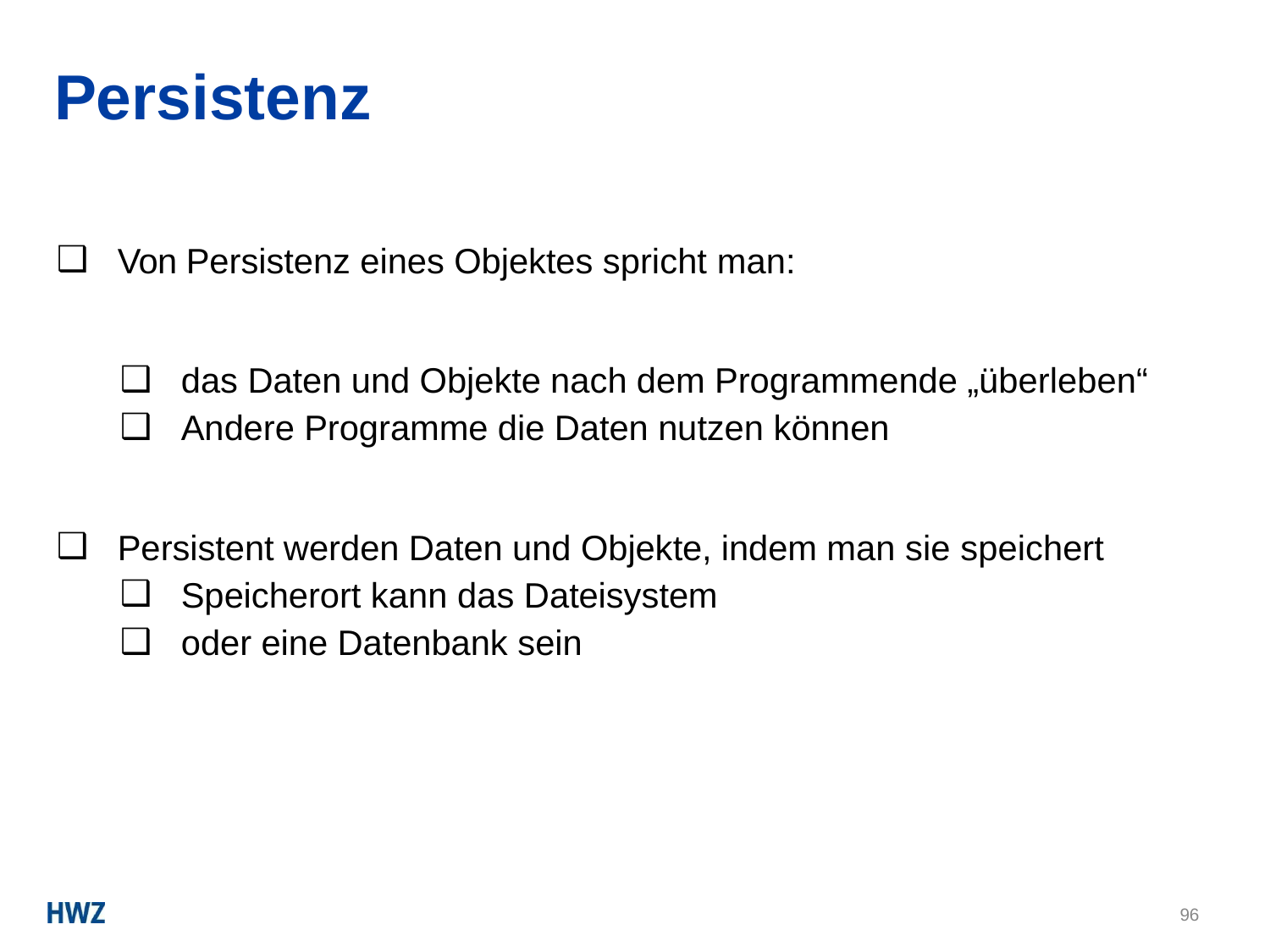

# Persistenz
Von Persistenz eines Objektes spricht man:

das Daten und Objekte nach dem Programmende „überleben“
Andere Programme die Daten nutzen können

Persistent werden Daten und Objekte, indem man sie speichert
Speicherort kann das Dateisystem
oder eine Datenbank sein
96